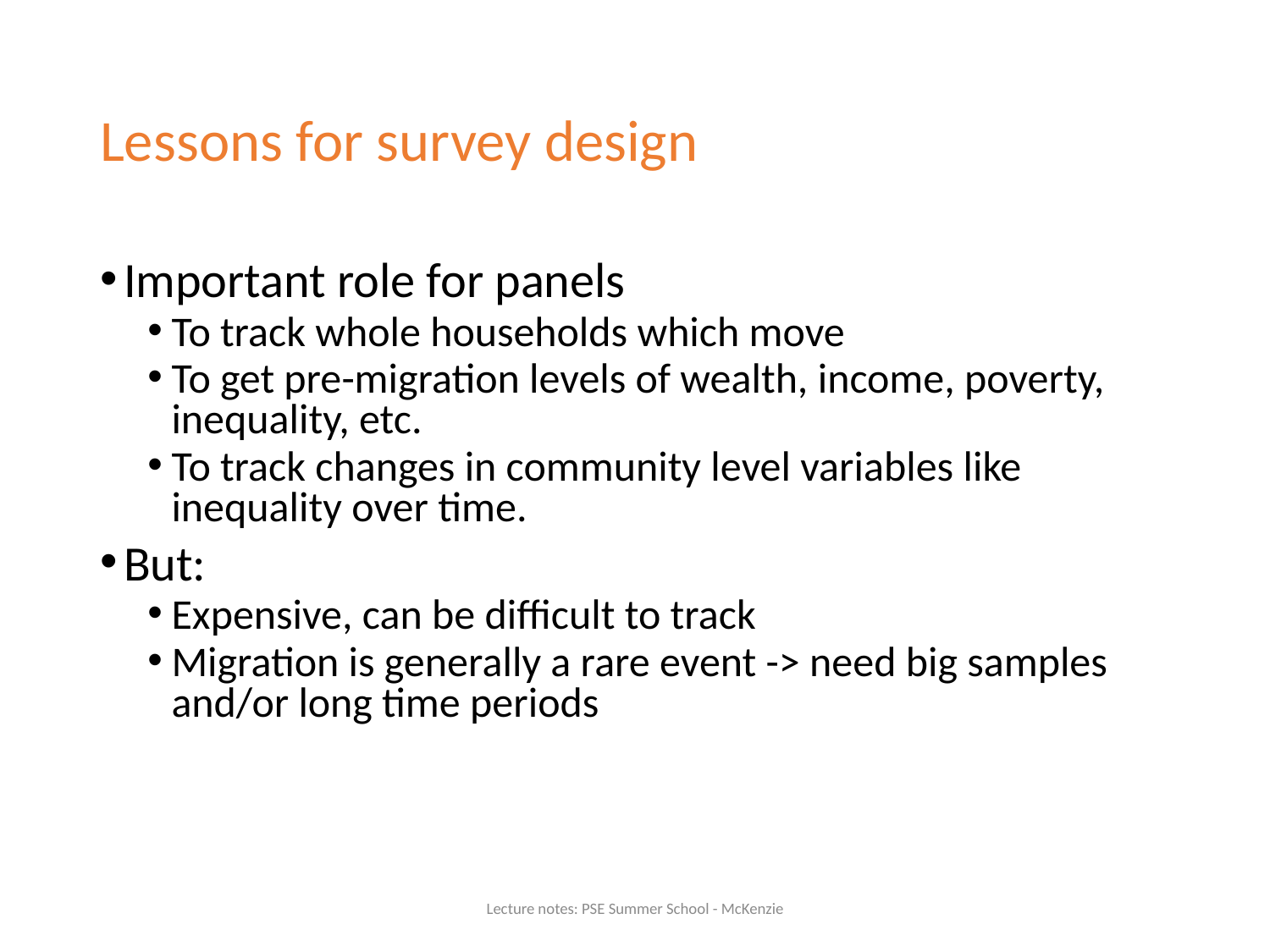

# Lessons for survey design
Important role for panels
To track whole households which move
To get pre-migration levels of wealth, income, poverty, inequality, etc.
To track changes in community level variables like inequality over time.
But:
Expensive, can be difficult to track
Migration is generally a rare event -> need big samples and/or long time periods
Lecture notes: PSE Summer School - McKenzie